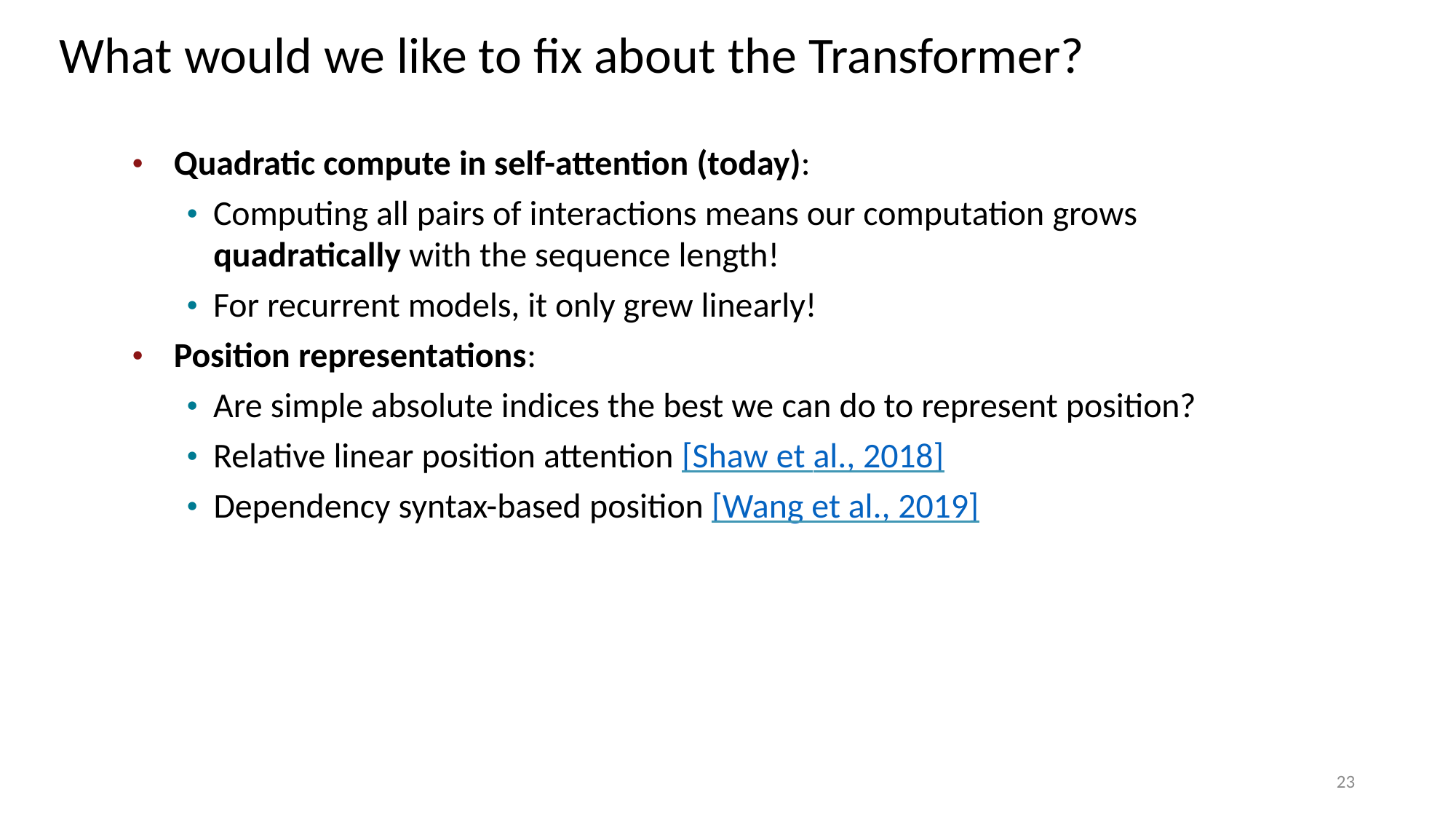

# What would we like to fix about the Transformer?
•	Quadratic compute in self-attention (today):
• Computing all pairs of interactions means our computation grows
quadratically with the sequence length!
• For recurrent models, it only grew linearly!
•	Position representations:
• Are simple absolute indices the best we can do to represent position?
• Relative linear position attention [Shaw et al., 2018]
• Dependency syntax-based position [Wang et al., 2019]
23